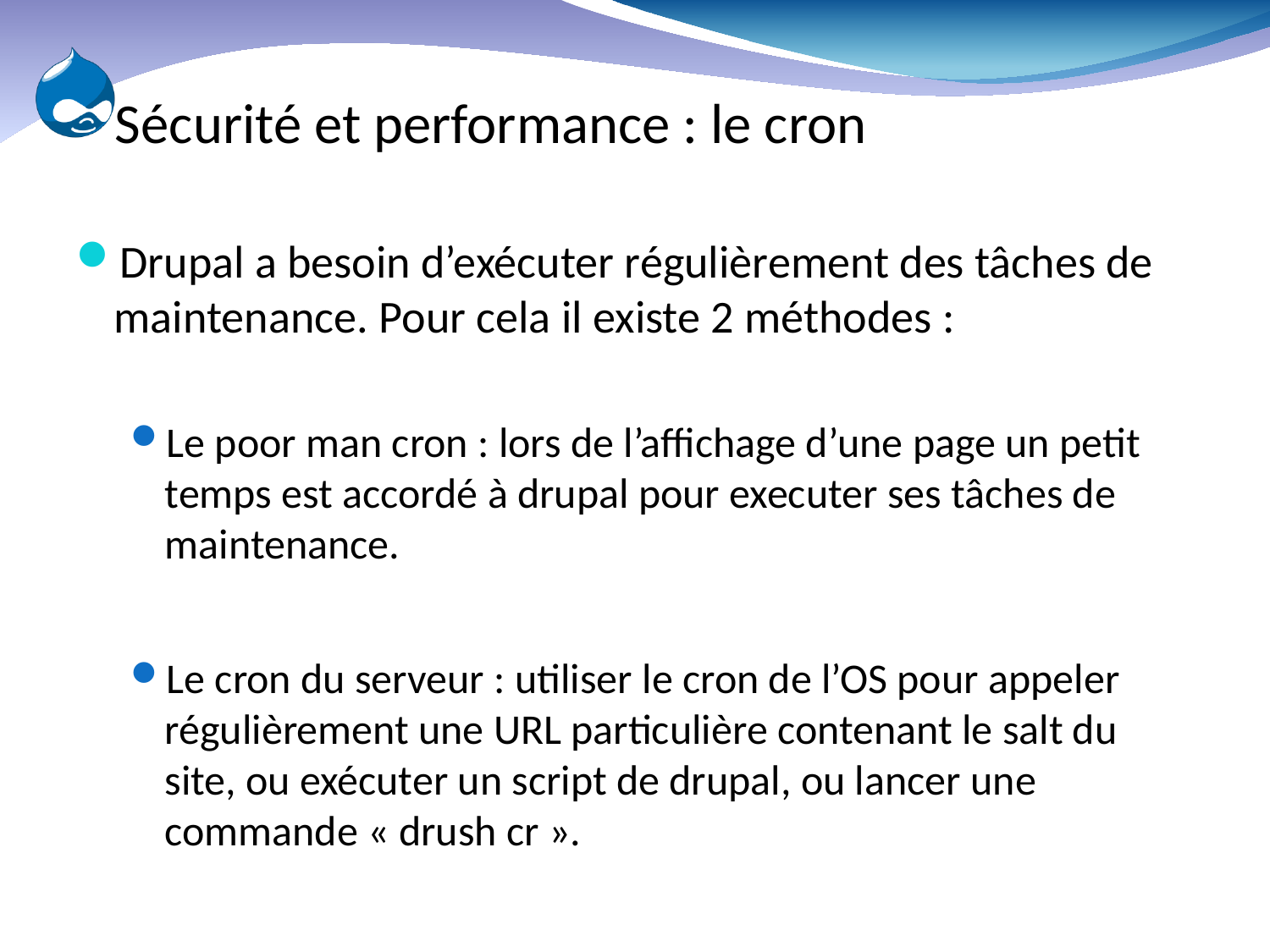

# Sécurité et performance : le cron
Drupal a besoin d’exécuter régulièrement des tâches de maintenance. Pour cela il existe 2 méthodes :

Le poor man cron : lors de l’affichage d’une page un petit temps est accordé à drupal pour executer ses tâches de maintenance.

Le cron du serveur : utiliser le cron de l’OS pour appeler régulièrement une URL particulière contenant le salt du site, ou exécuter un script de drupal, ou lancer une commande « drush cr ».